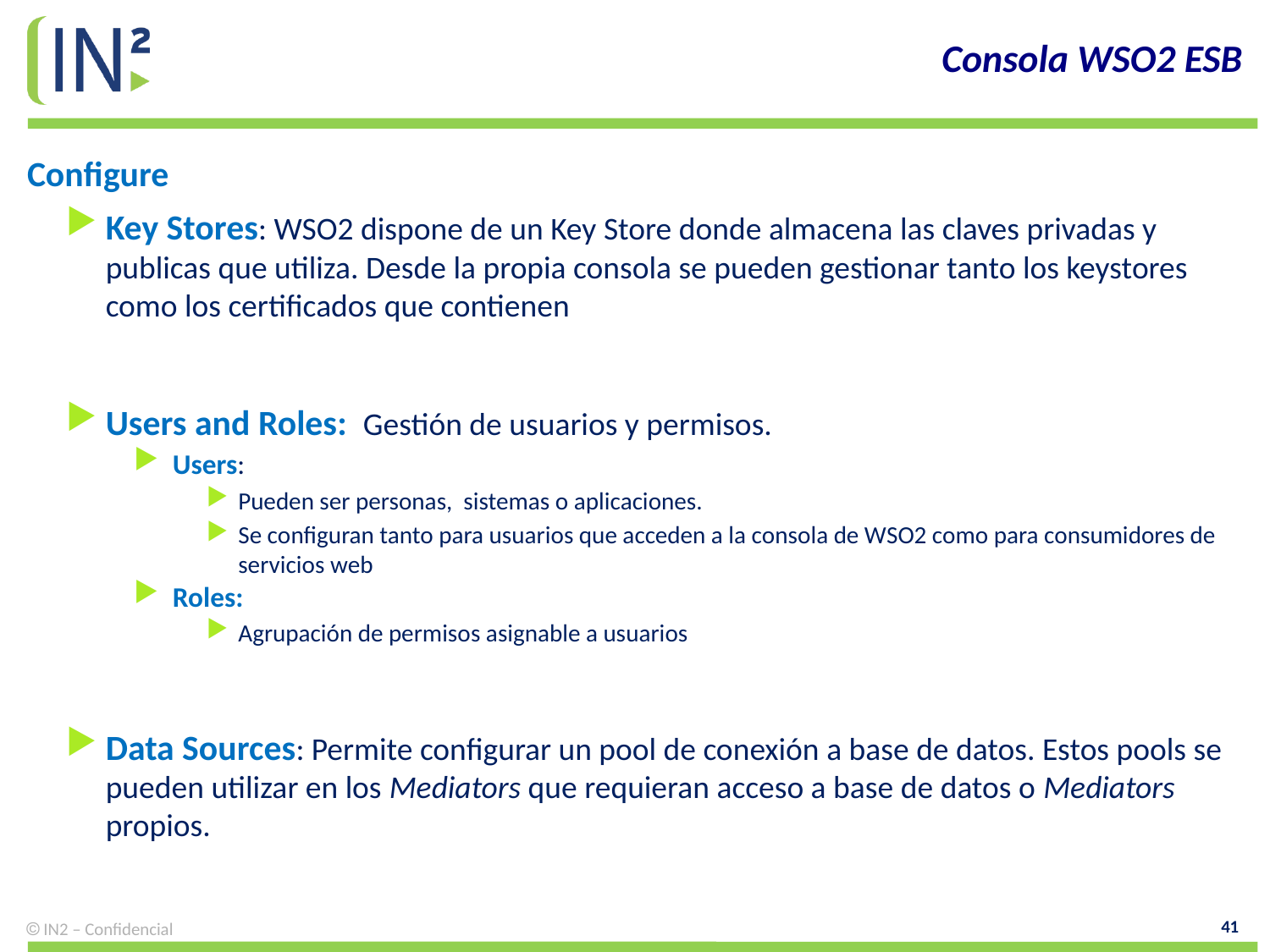

# Consola WSO2 ESB
Configure
Key Stores: WSO2 dispone de un Key Store donde almacena las claves privadas y publicas que utiliza. Desde la propia consola se pueden gestionar tanto los keystores como los certificados que contienen

Users and Roles:  Gestión de usuarios y permisos.
Users:
Pueden ser personas,  sistemas o aplicaciones.
Se configuran tanto para usuarios que acceden a la consola de WSO2 como para consumidores de servicios web
Roles:
Agrupación de permisos asignable a usuarios

Data Sources: Permite configurar un pool de conexión a base de datos. Estos pools se pueden utilizar en los Mediators que requieran acceso a base de datos o Mediators propios.